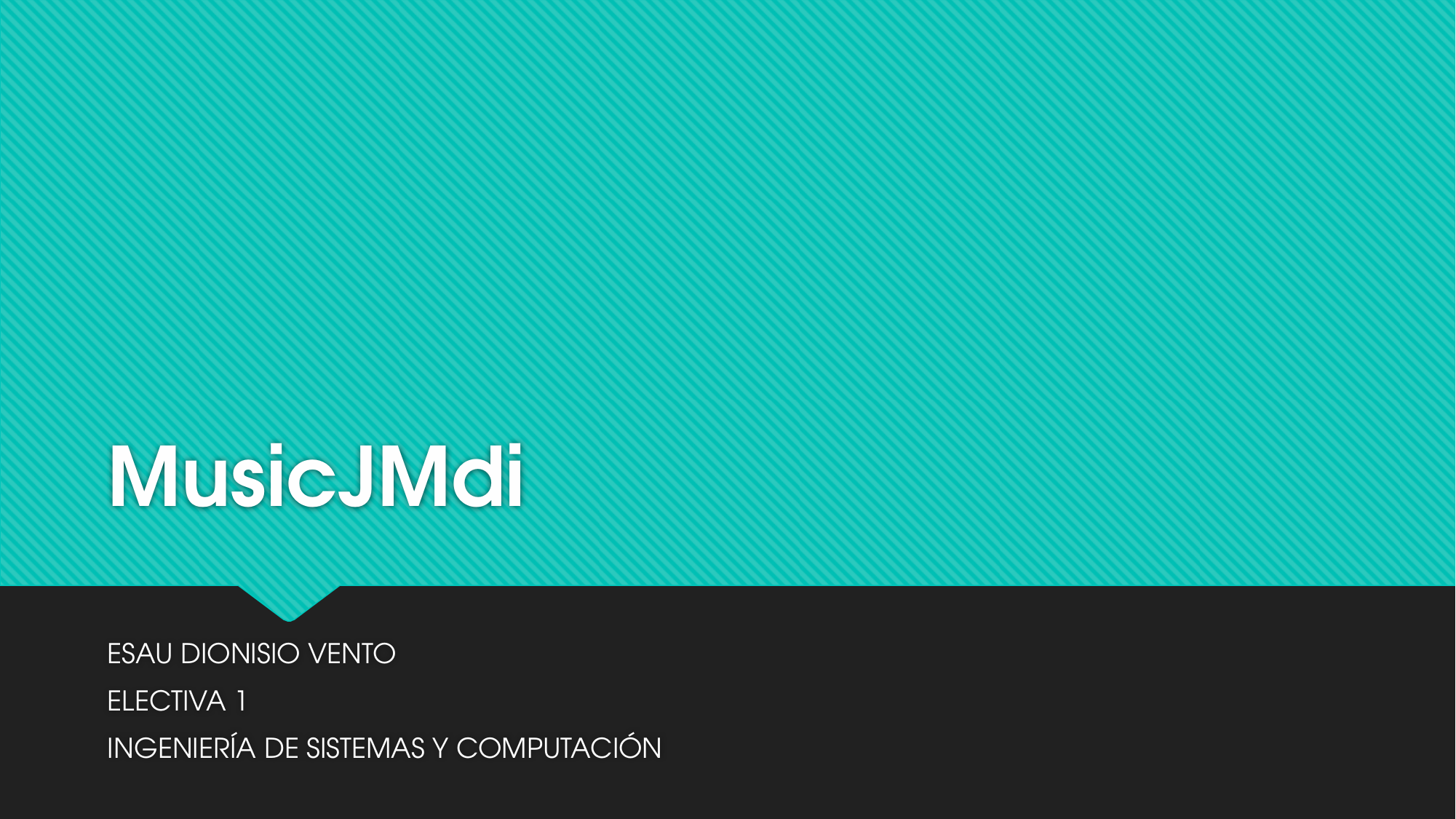

# MusicJMdi
ESAU DIONISIO VENTO
ELECTIVA 1
INGENIERÍA DE SISTEMAS Y COMPUTACIÓN